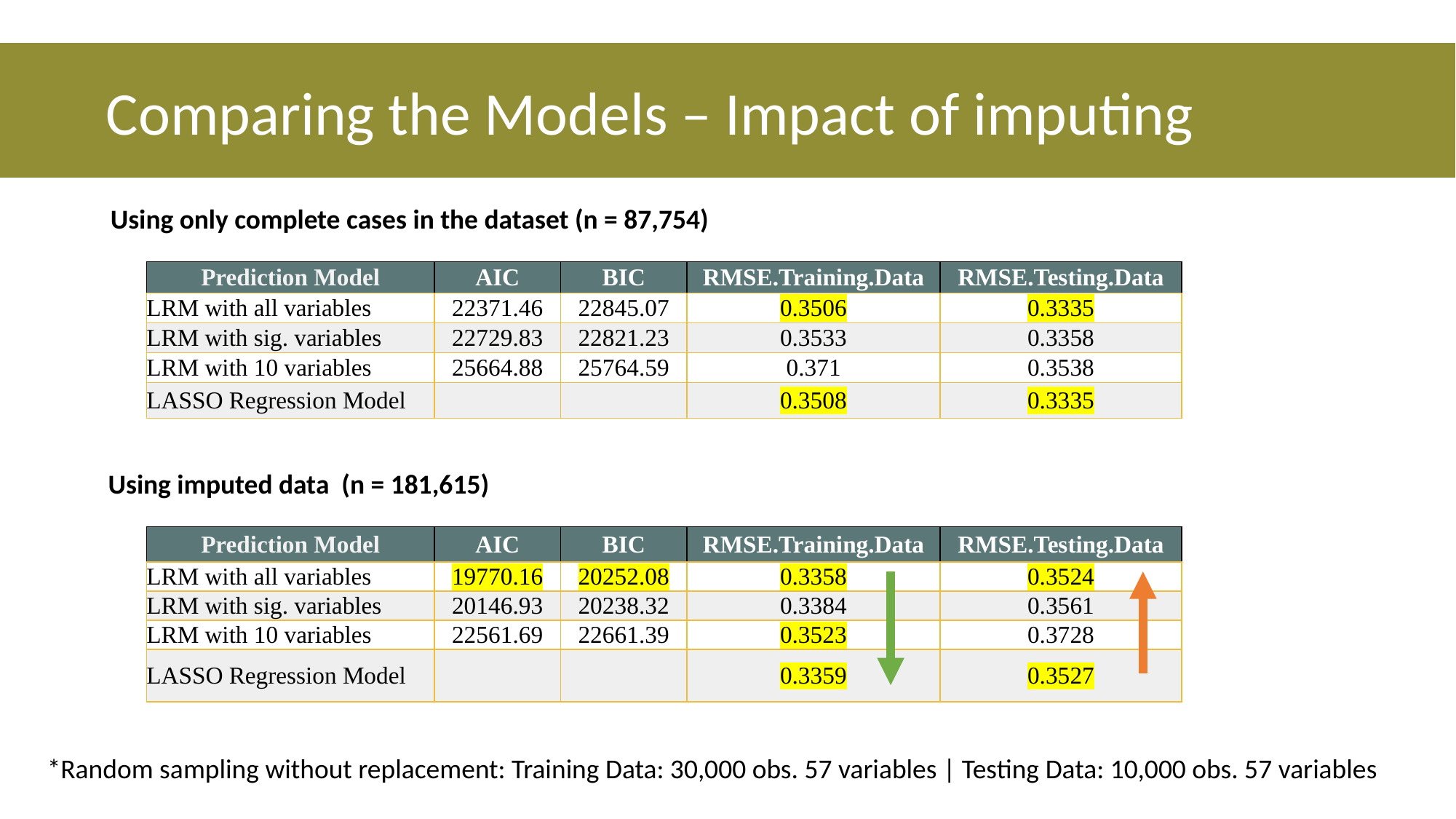

# Comparing the Models – Impact of imputing

Using only complete cases in the dataset (n = 87,754)
| Prediction Model | AIC | BIC | RMSE.Training.Data | RMSE.Testing.Data |
| --- | --- | --- | --- | --- |
| LRM with all variables | 22371.46 | 22845.07 | 0.3506 | 0.3335 |
| LRM with sig. variables | 22729.83 | 22821.23 | 0.3533 | 0.3358 |
| LRM with 10 variables | 25664.88 | 25764.59 | 0.371 | 0.3538 |
| LASSO Regression Model |  |  | 0.3508 | 0.3335 |
Using imputed data  (n = 181,615)
| Prediction Model | AIC | BIC | RMSE.Training.Data | RMSE.Testing.Data |
| --- | --- | --- | --- | --- |
| LRM with all variables | 19770.16 | 20252.08 | 0.3358 | 0.3524 |
| LRM with sig. variables | 20146.93 | 20238.32 | 0.3384 | 0.3561 |
| LRM with 10 variables | 22561.69 | 22661.39 | 0.3523 | 0.3728 |
| LASSO Regression Model |  |  | 0.3359 | 0.3527 |
*Random sampling without replacement: Training Data: 30,000 obs. 57 variables | Testing Data: 10,000 obs. 57 variables